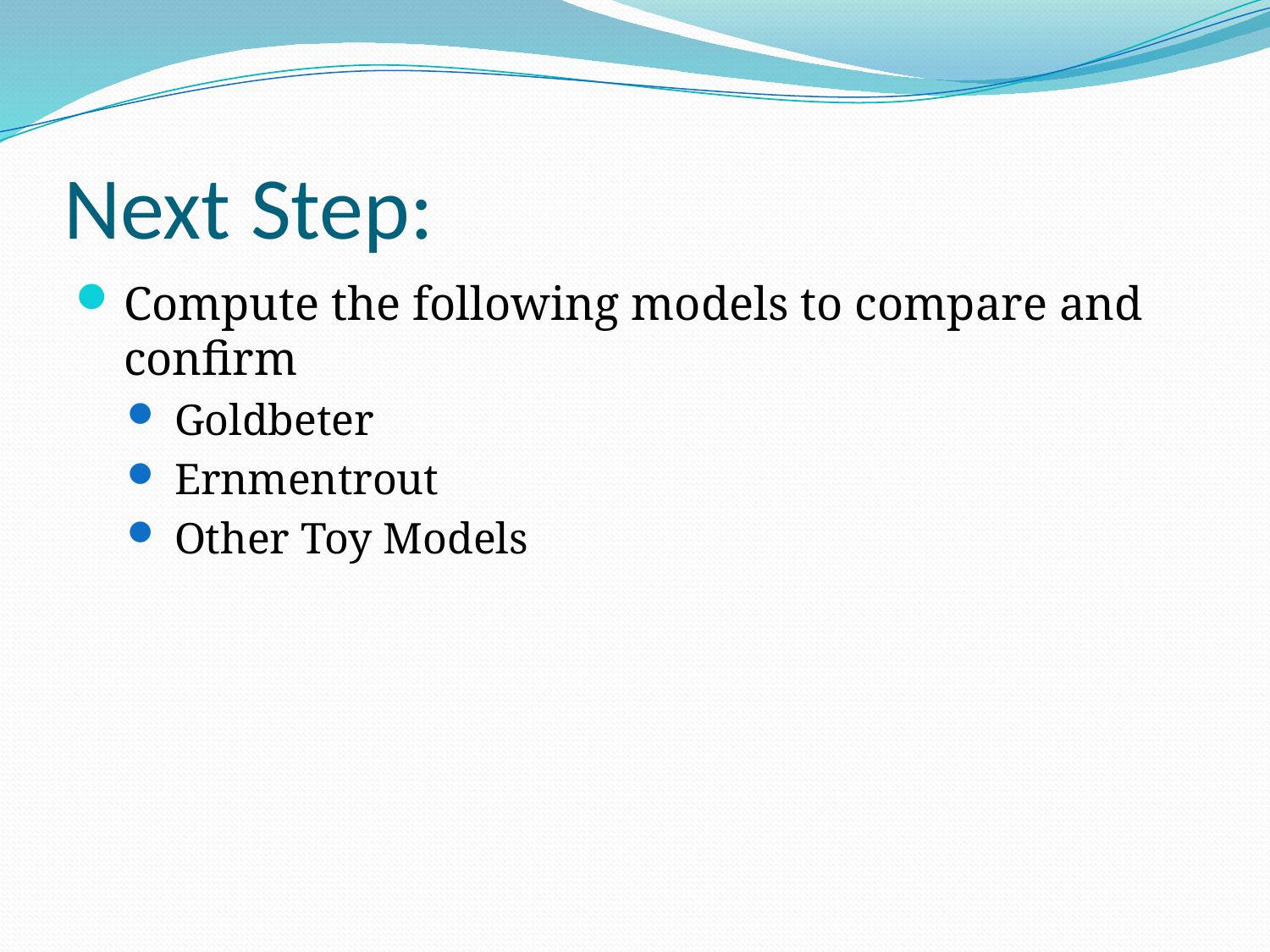

# Next Step:
Compute the following models to compare and confirm
Goldbeter
Ernmentrout
Other Toy Models